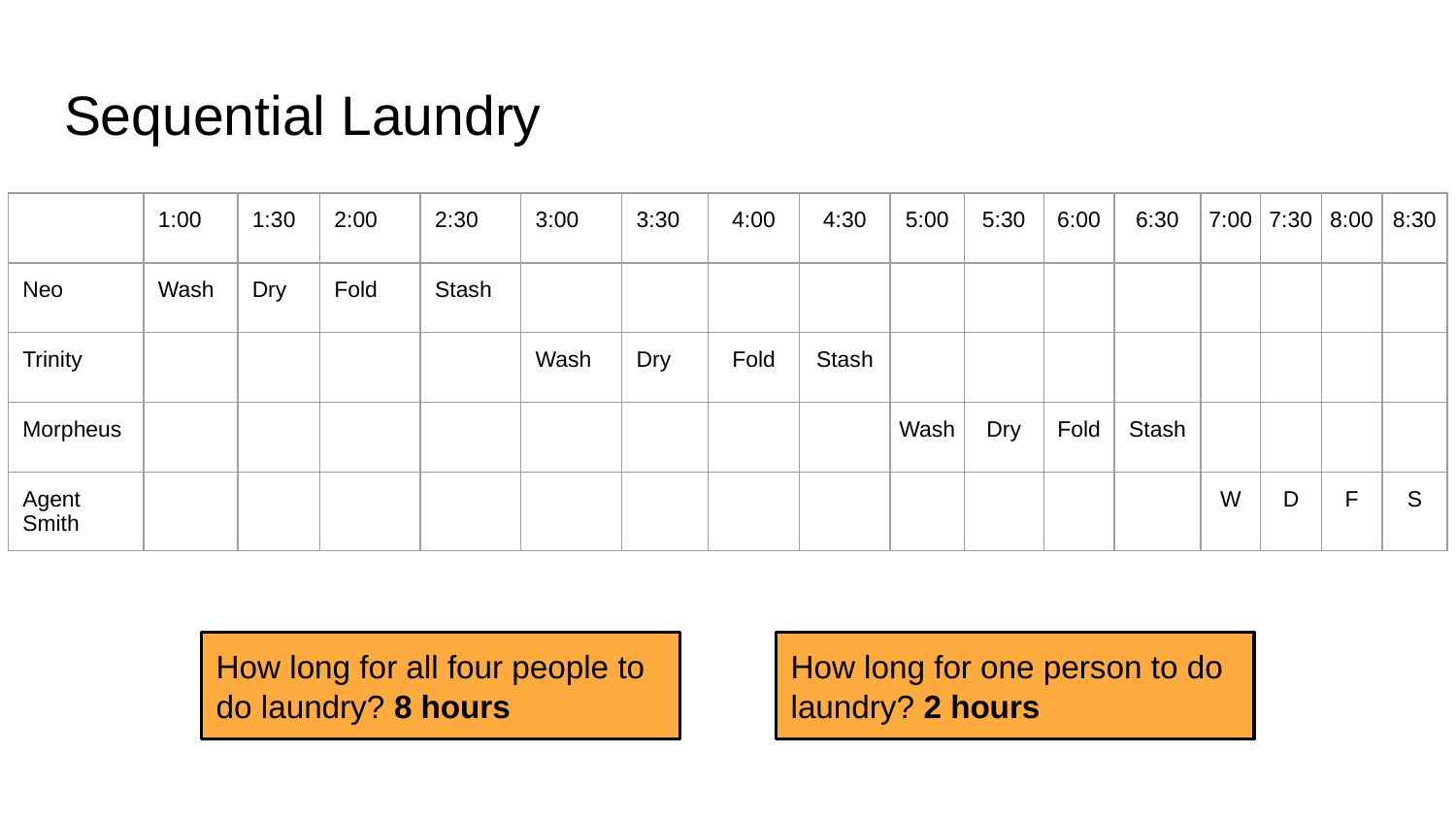

# Sequential Laundry
|  | 1:00 | 1:30 | 2:00 | 2:30 | 3:00 | 3:30 | 4:00 | 4:30 | 5:00 | 5:30 | 6:00 | 6:30 | 7:00 | 7:30 | 8:00 | 8:30 |
| --- | --- | --- | --- | --- | --- | --- | --- | --- | --- | --- | --- | --- | --- | --- | --- | --- |
| Neo | Wash | Dry | Fold | Stash |  |  |  |  |  |  |  |  |  |  |  |  |
| Trinity |  |  |  |  | Wash | Dry | Fold | Stash |  |  |  |  |  |  |  |  |
| Morpheus |  |  |  |  |  |  |  |  | Wash | Dry | Fold | Stash |  |  |  |  |
| Agent Smith |  |  |  |  |  |  |  |  |  |  |  |  | W | D | F | S |
How long for all four people to do laundry? 8 hours
How long for one person to do laundry? 2 hours